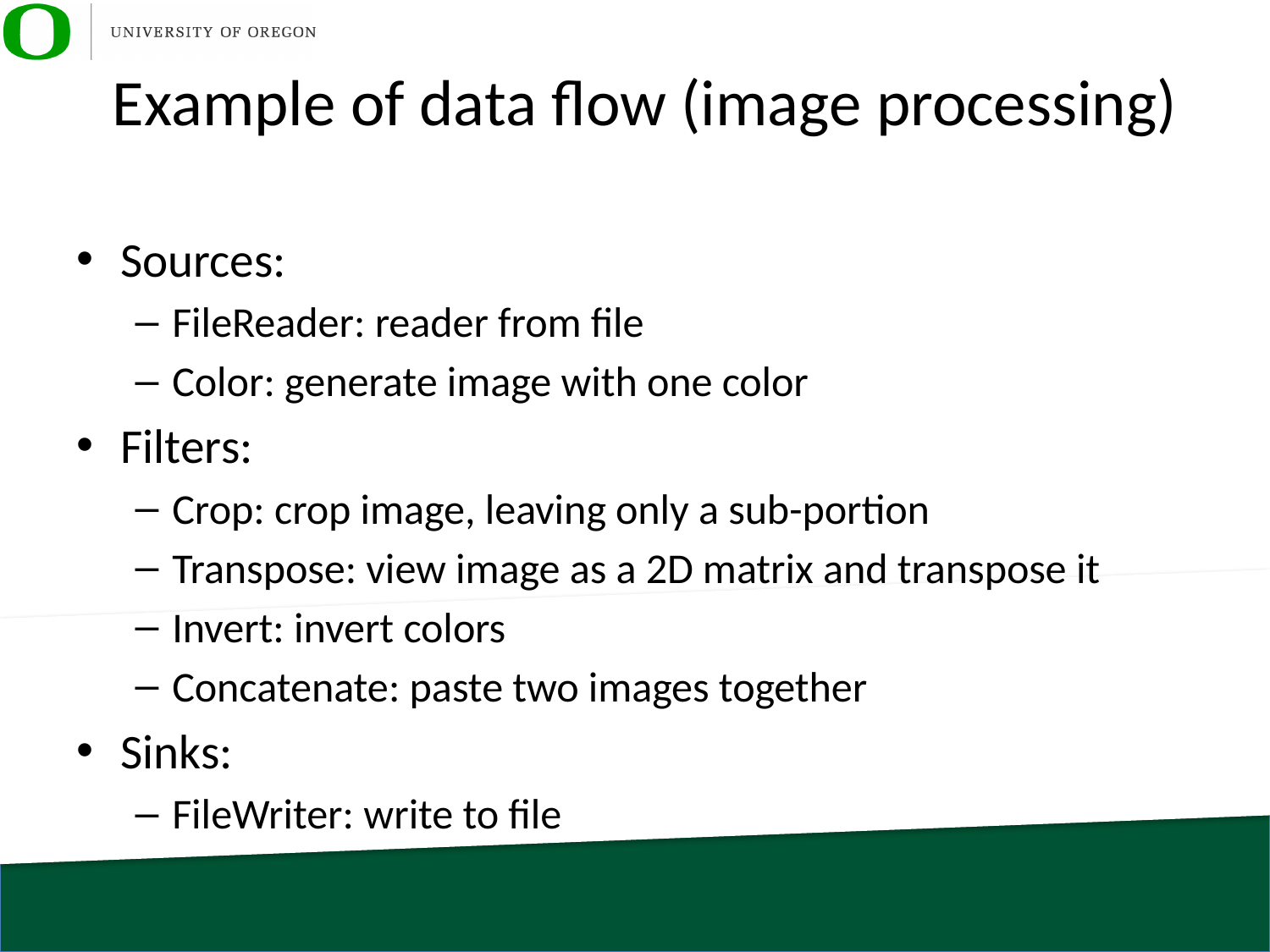

# Example of data flow (image processing)
Sources:
FileReader: reader from file
Color: generate image with one color
Filters:
Crop: crop image, leaving only a sub-portion
Transpose: view image as a 2D matrix and transpose it
Invert: invert colors
Concatenate: paste two images together
Sinks:
FileWriter: write to file